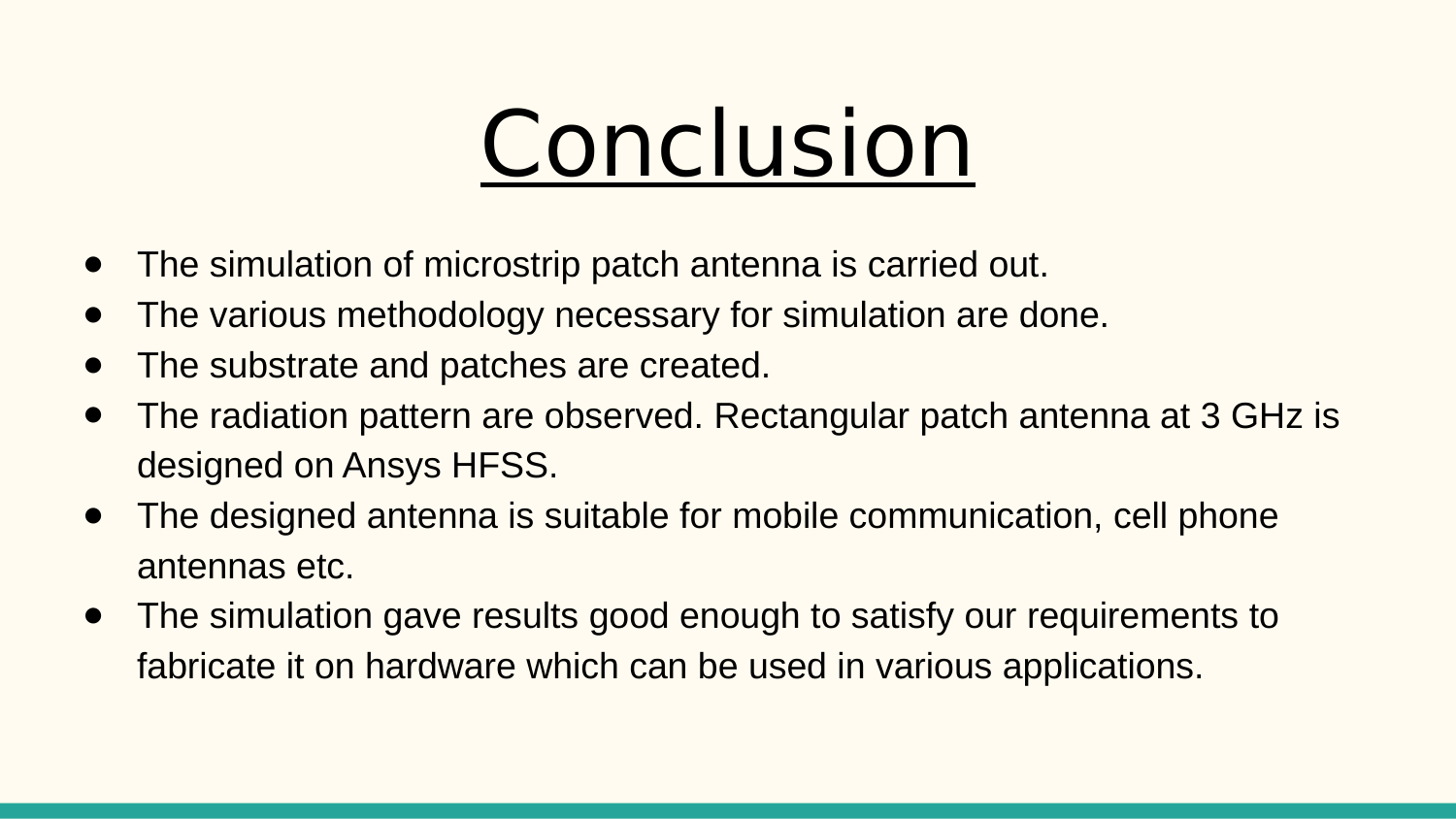

# Conclusion
The simulation of microstrip patch antenna is carried out.
The various methodology necessary for simulation are done.
The substrate and patches are created.
The radiation pattern are observed. Rectangular patch antenna at 3 GHz is designed on Ansys HFSS.
The designed antenna is suitable for mobile communication, cell phone antennas etc.
The simulation gave results good enough to satisfy our requirements to fabricate it on hardware which can be used in various applications.